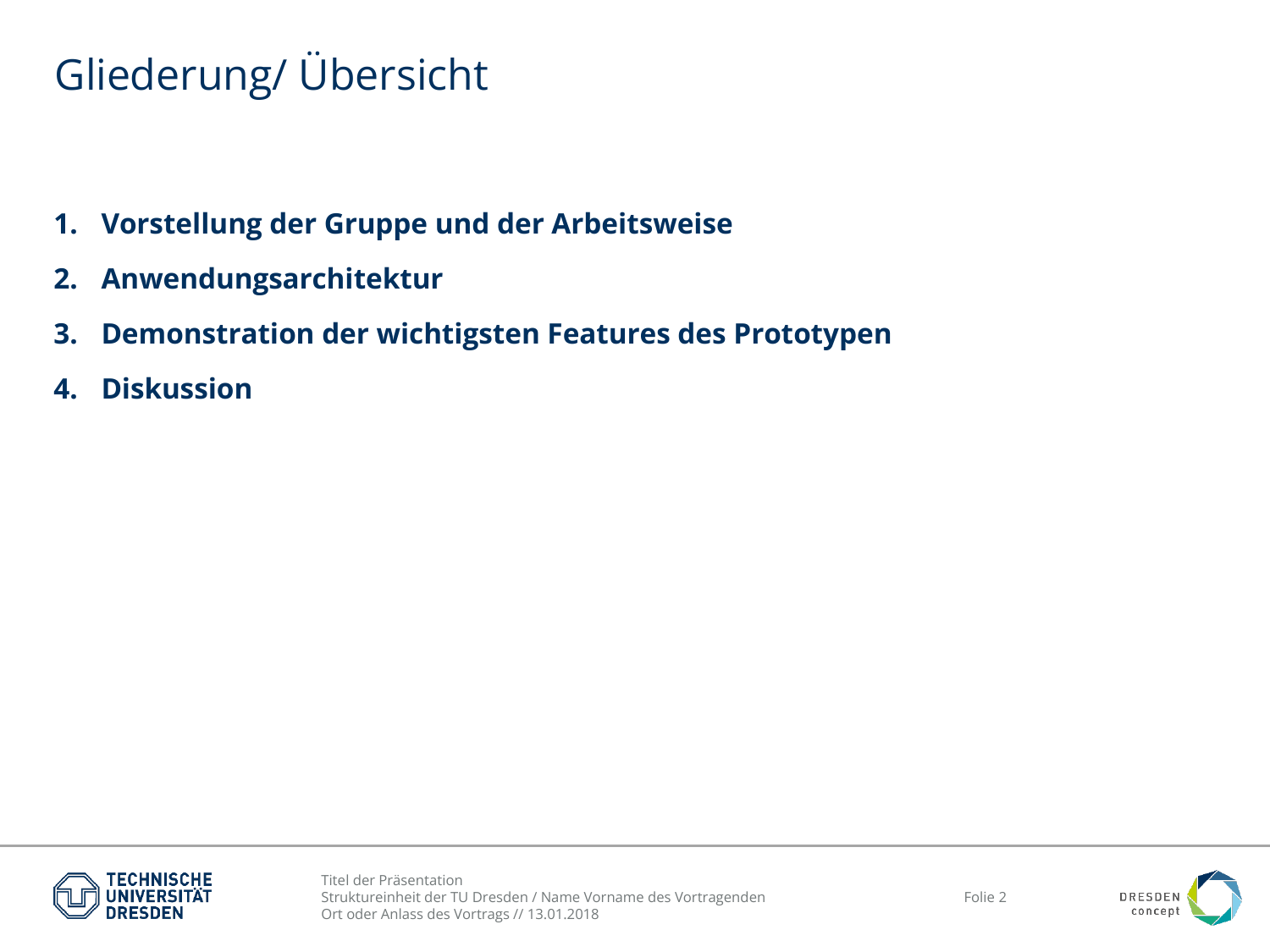

# Gliederung/ Übersicht
Vorstellung der Gruppe und der Arbeitsweise
Anwendungsarchitektur
Demonstration der wichtigsten Features des Prototypen
Diskussion